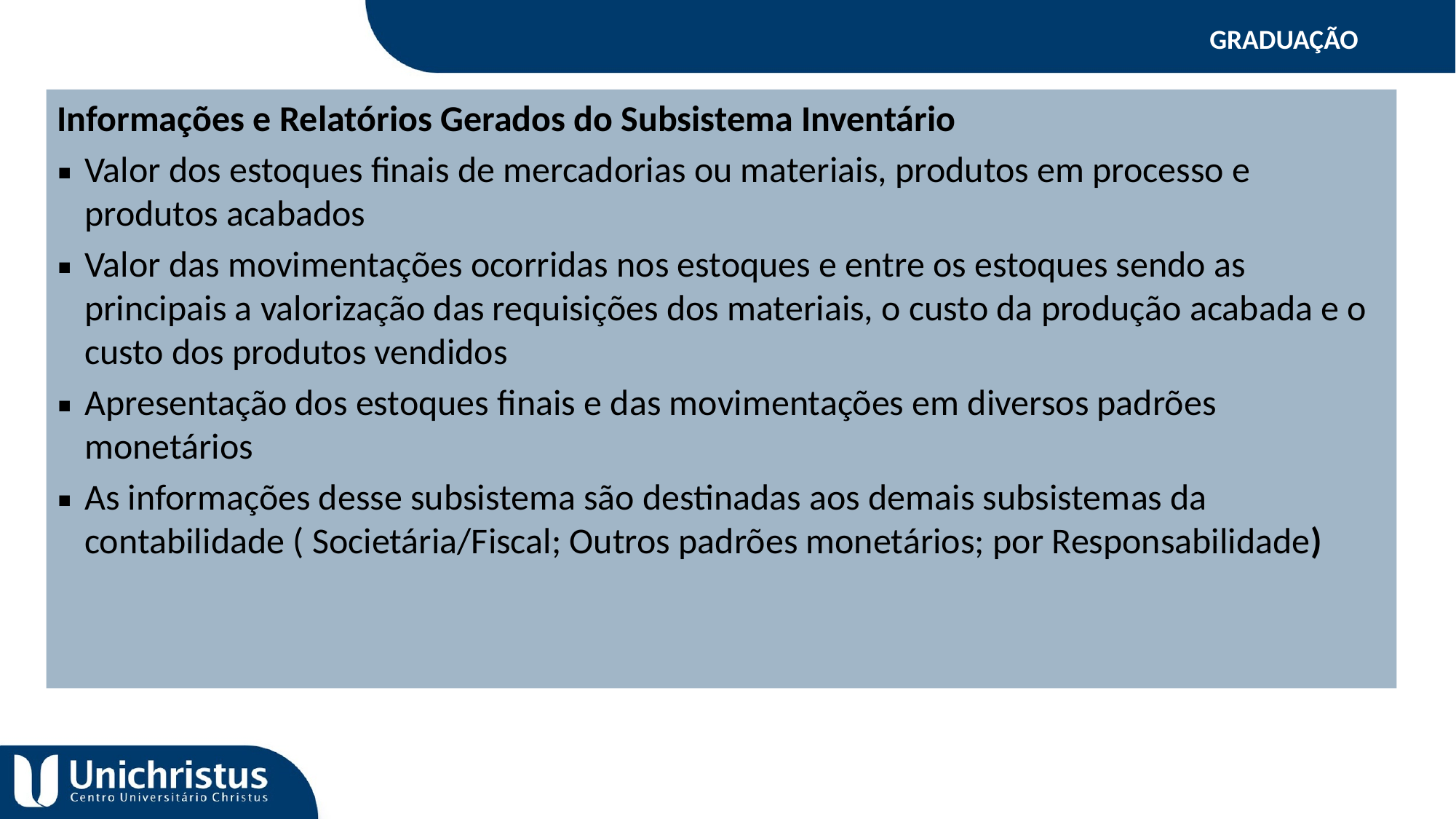

GRADUAÇÃO
Informações e Relatórios Gerados do Subsistema Inventário
Valor dos estoques finais de mercadorias ou materiais, produtos em processo e produtos acabados
Valor das movimentações ocorridas nos estoques e entre os estoques sendo as principais a valorização das requisições dos materiais, o custo da produção acabada e o custo dos produtos vendidos
Apresentação dos estoques finais e das movimentações em diversos padrões monetários
As informações desse subsistema são destinadas aos demais subsistemas da contabilidade ( Societária/Fiscal; Outros padrões monetários; por Responsabilidade)